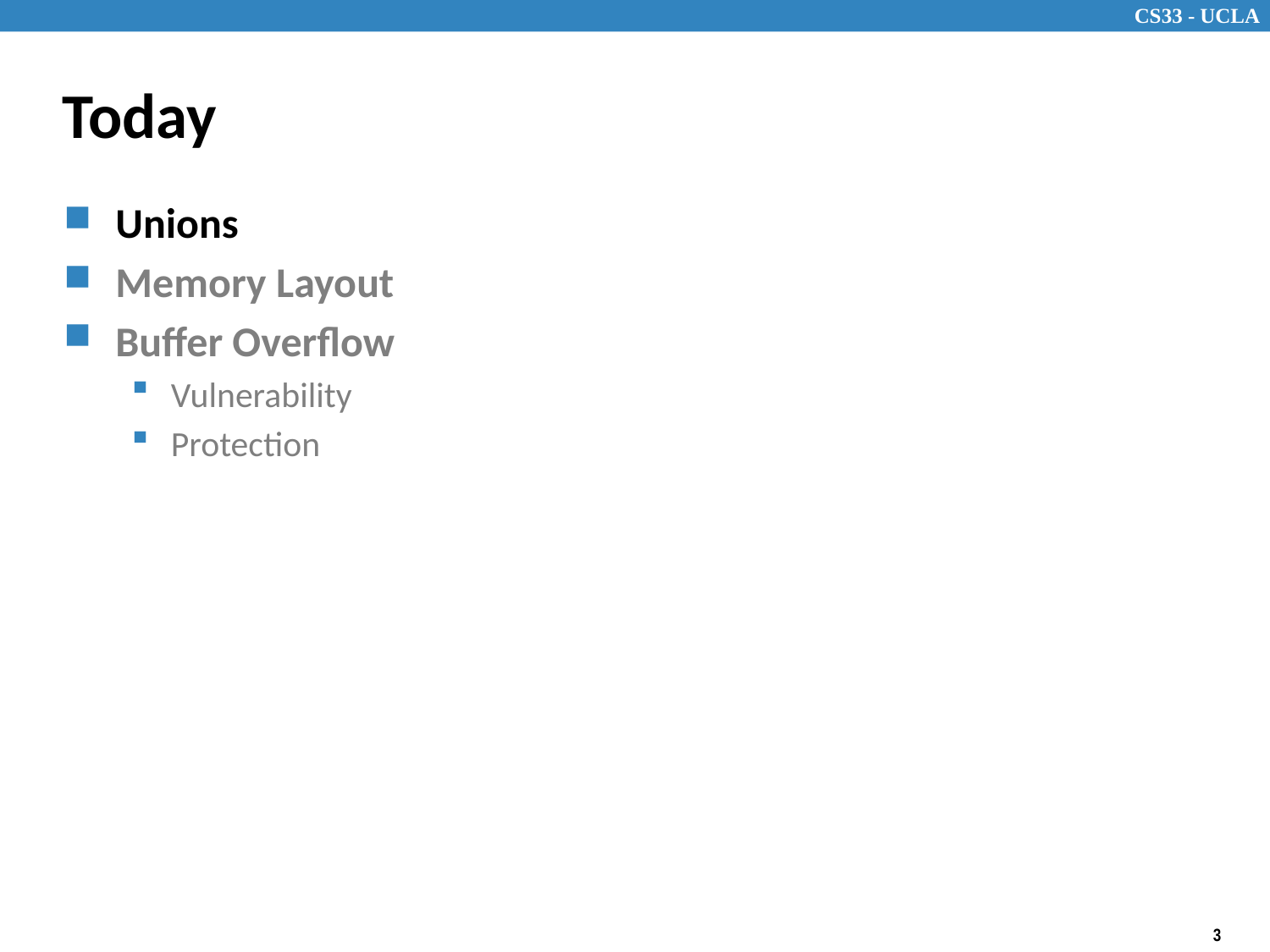

# Today
Unions
Memory Layout
Buffer Overflow
Vulnerability
Protection